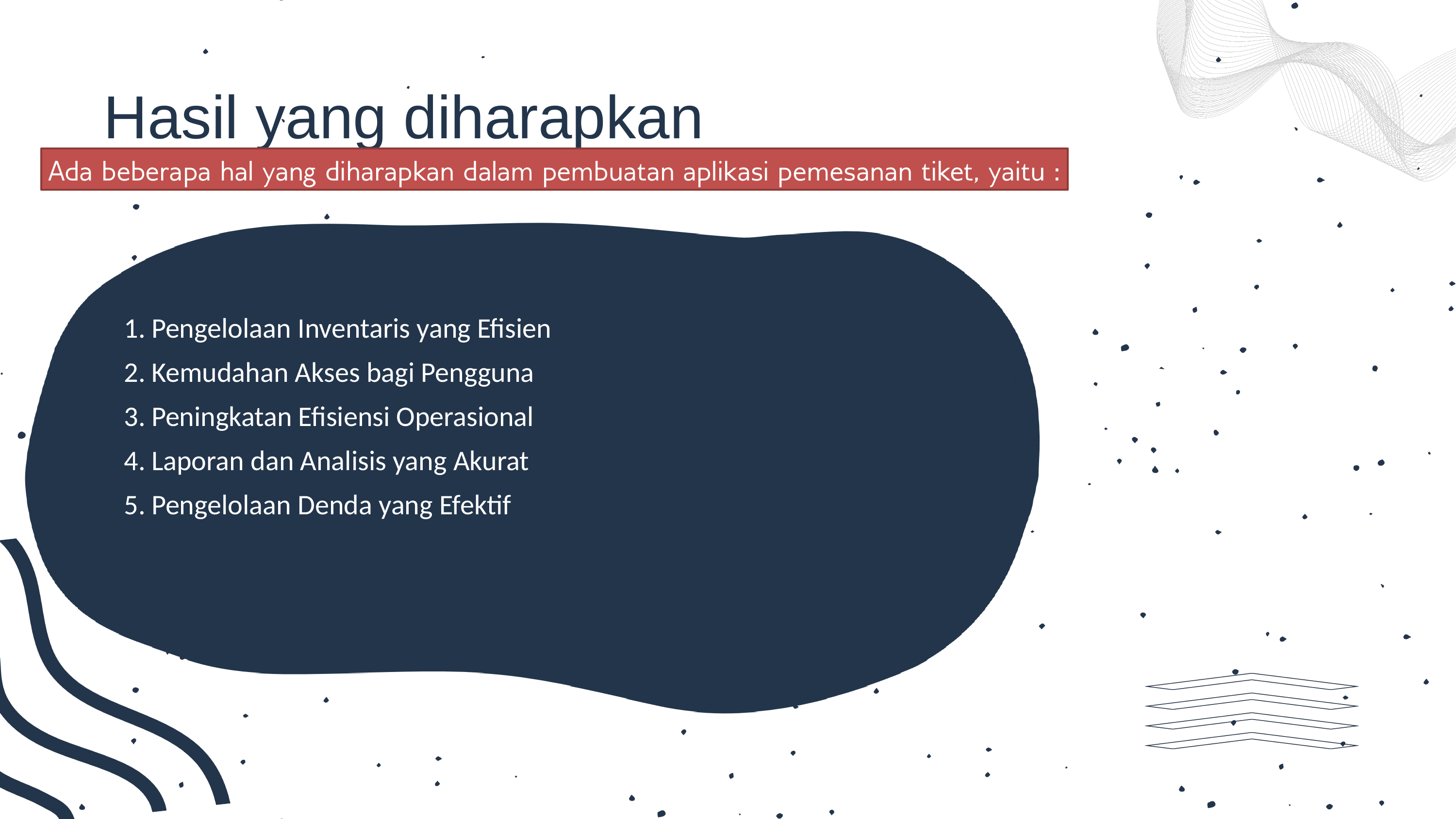

Hasil yang diharapkan
Ada beberapa hal yang diharapkan dalam pembuatan aplikasi pemesanan tiket, yaitu :

Pengelolaan Inventaris yang Efisien
Kemudahan Akses bagi Pengguna
Peningkatan Efisiensi Operasional
Laporan dan Analisis yang Akurat
Pengelolaan Denda yang Efektif